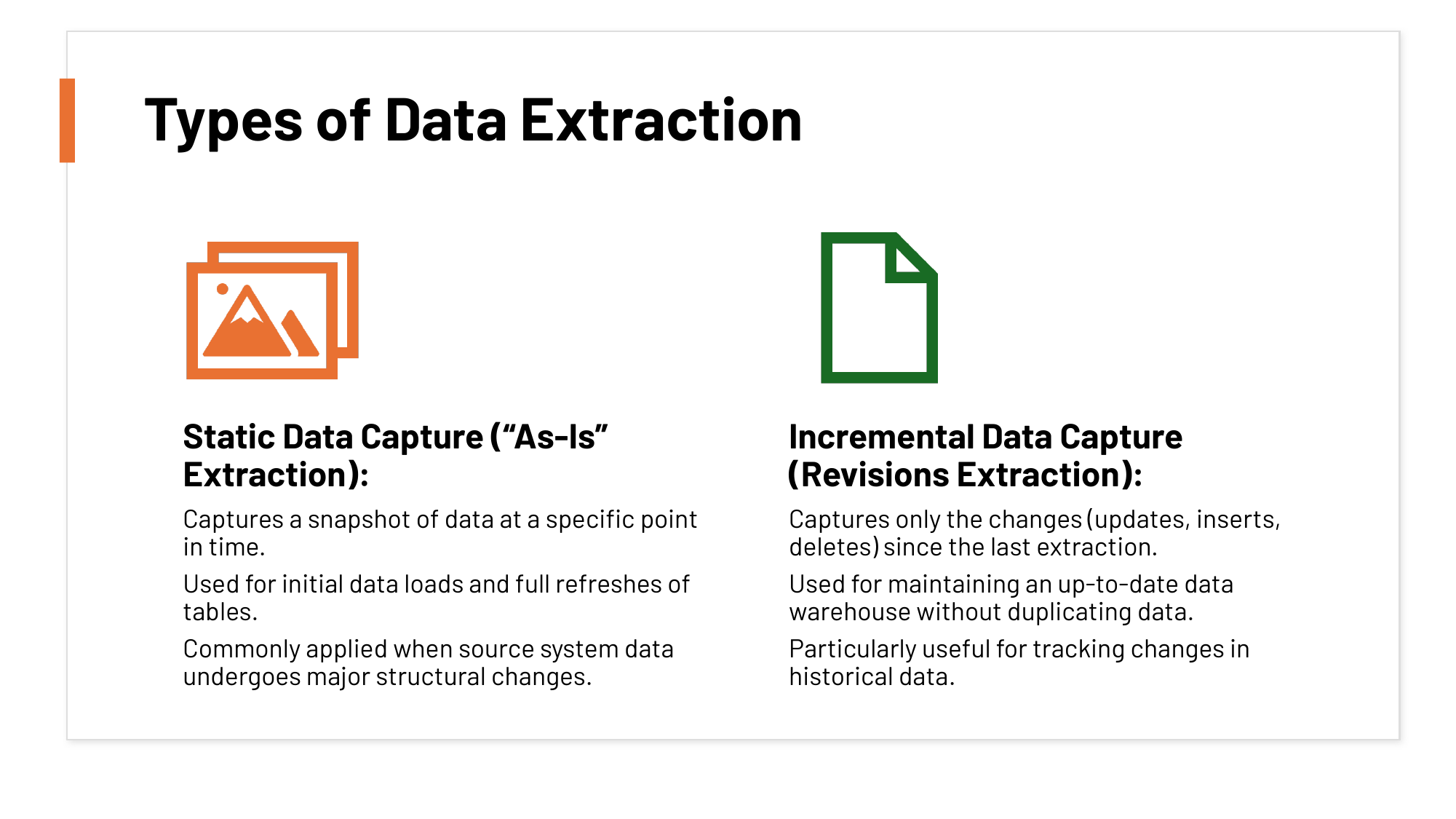

# Types of Data Extraction

Static Data Capture (“As-Is” Extraction):
Captures a snapshot of data at a specific point in time.
Used for initial data loads and full refreshes of tables.
Commonly applied when source system data undergoes major structural changes.
Incremental Data Capture (Revisions Extraction):
Captures only the changes (updates, inserts, deletes) since the last extraction.
Used for maintaining an up-to-date data warehouse without duplicating data.
Particularly useful for tracking changes in historical data.